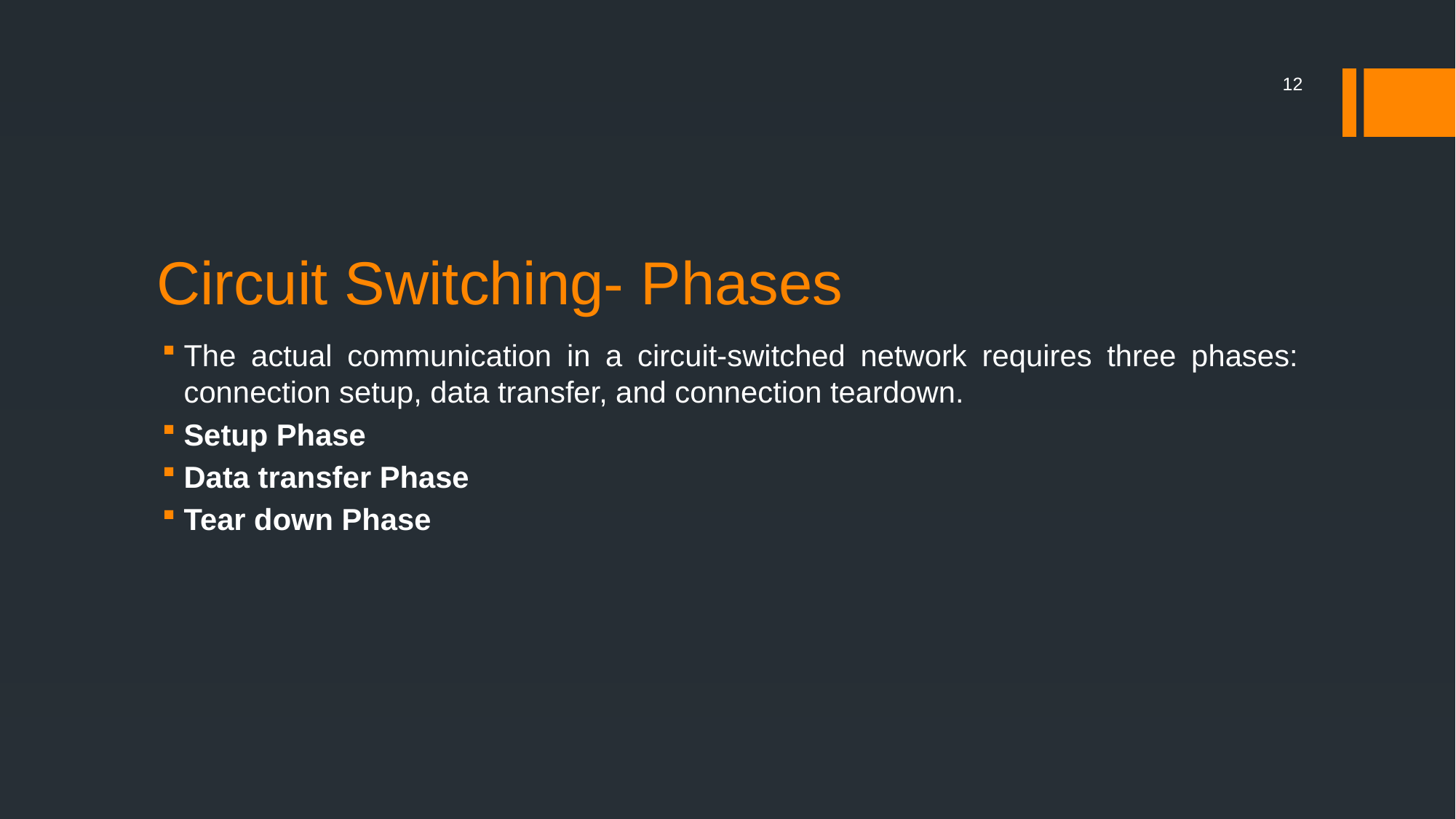

12
# Circuit Switching- Phases
The actual communication in a circuit-switched network requires three phases: connection setup, data transfer, and connection teardown.
Setup Phase
Data transfer Phase
Tear down Phase